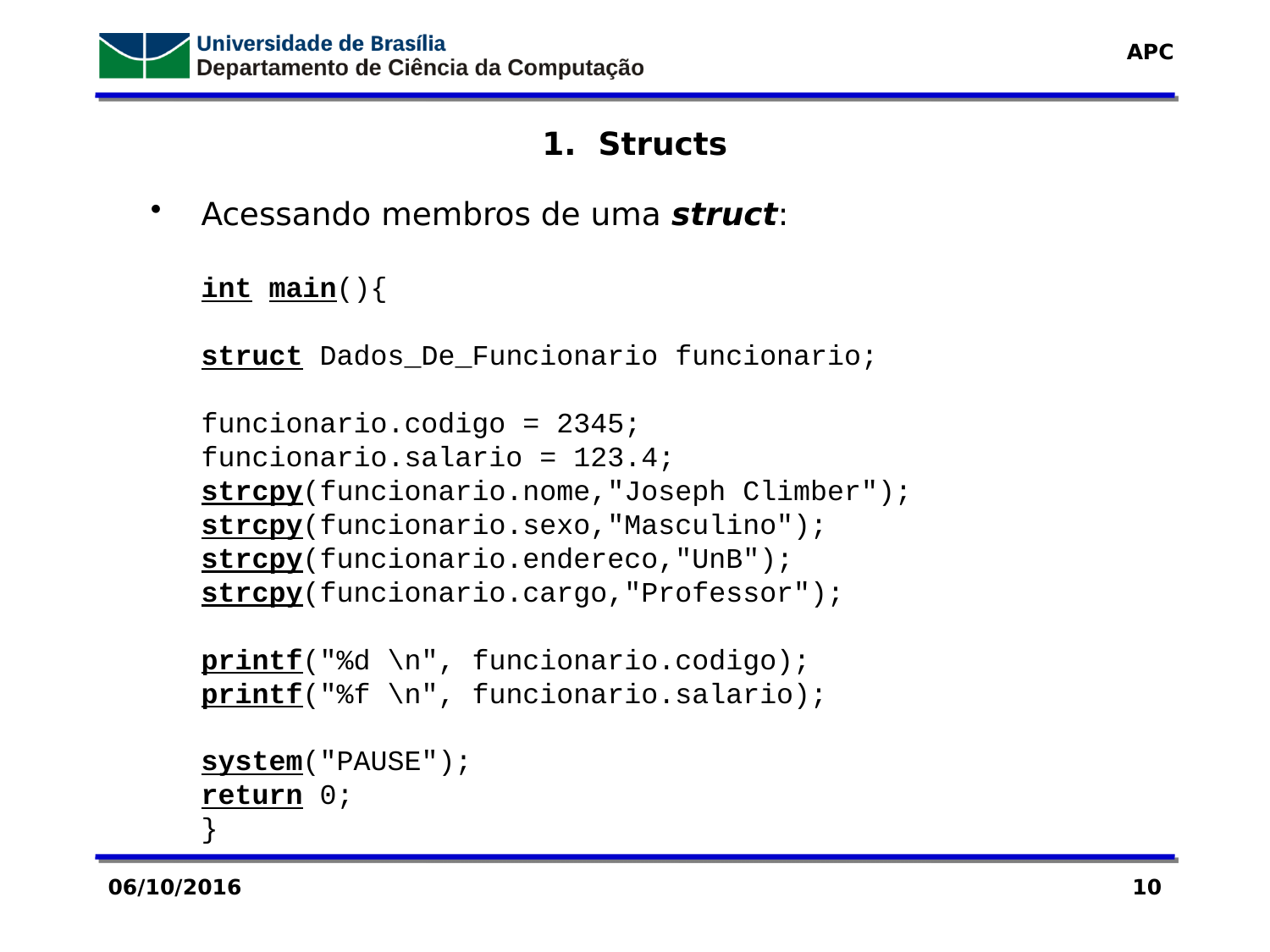

1.  Structs
  Acessando membros de uma struct:

int main(){

struct Dados_De_Funcionario funcionario;

funcionario.codigo = 2345;
funcionario.salario = 123.4;
strcpy(funcionario.nome,"Joseph Climber");
strcpy(funcionario.sexo,"Masculino");
strcpy(funcionario.endereco,"UnB");
strcpy(funcionario.cargo,"Professor");

printf("%d \n", funcionario.codigo);
printf("%f \n", funcionario.salario);

system("PAUSE");
return 0;
}
06/10/2016
10